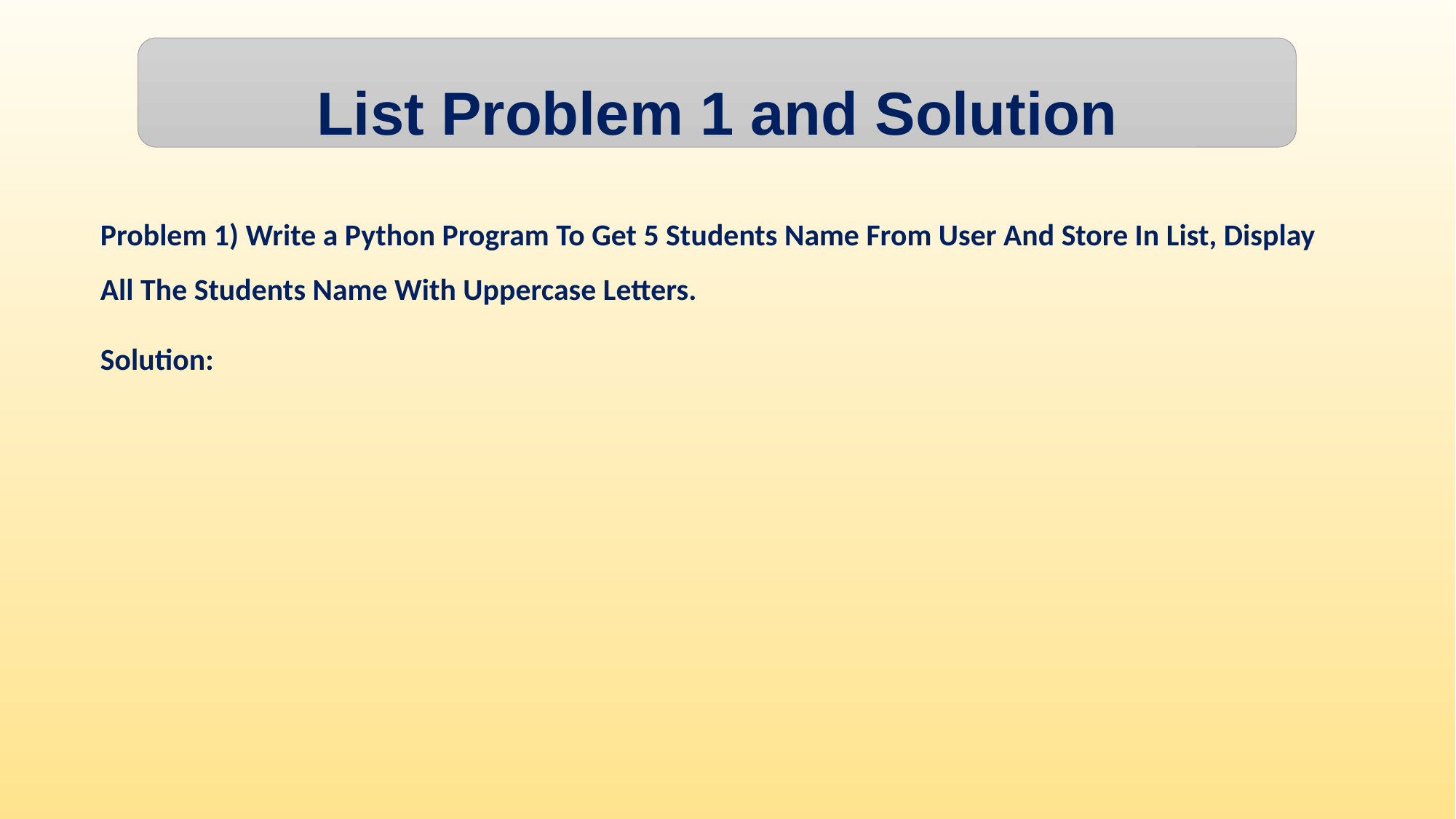

List Problem 1 and Solution
Problem 1) Write a Python Program To Get 5 Students Name From User And Store In List, Display All The Students Name With Uppercase Letters.
Solution: